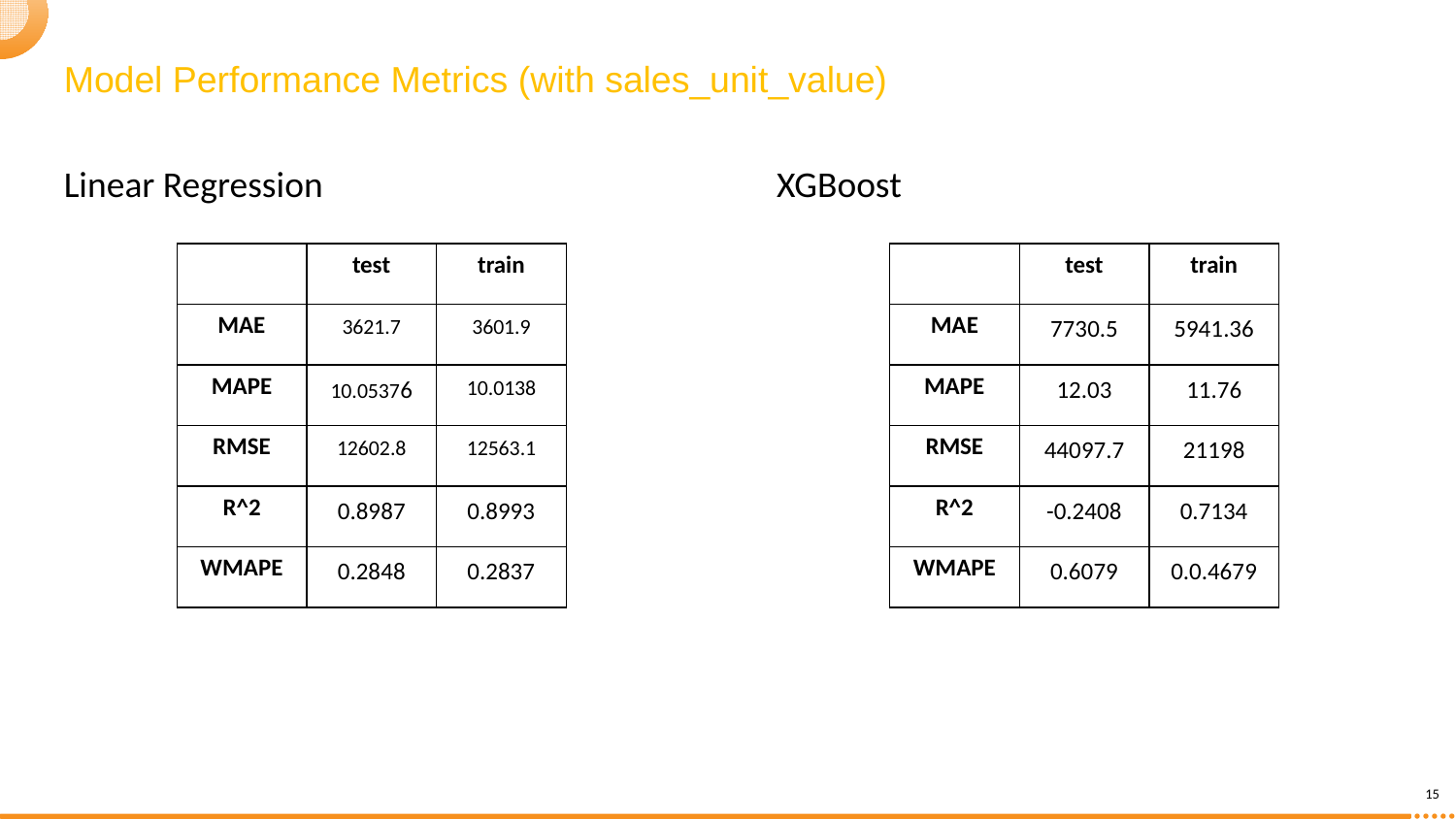

Model Performance Metrics (with sales_unit_value)
Linear Regression
XGBoost
|  | test | train |
| --- | --- | --- |
| MAE | 3621.7 | 3601.9 |
| MAPE | 10.05376 | 10.0138 |
| RMSE | 12602.8 | 12563.1 |
| R^2 | 0.8987 | 0.8993 |
| WMAPE | 0.2848 | 0.2837 |
|  | test | train |
| --- | --- | --- |
| MAE | 7730.5 | 5941.36 |
| MAPE | 12.03 | 11.76 |
| RMSE | 44097.7 | 21198 |
| R^2 | -0.2408 | 0.7134 |
| WMAPE | 0.6079 | 0.0.4679 |